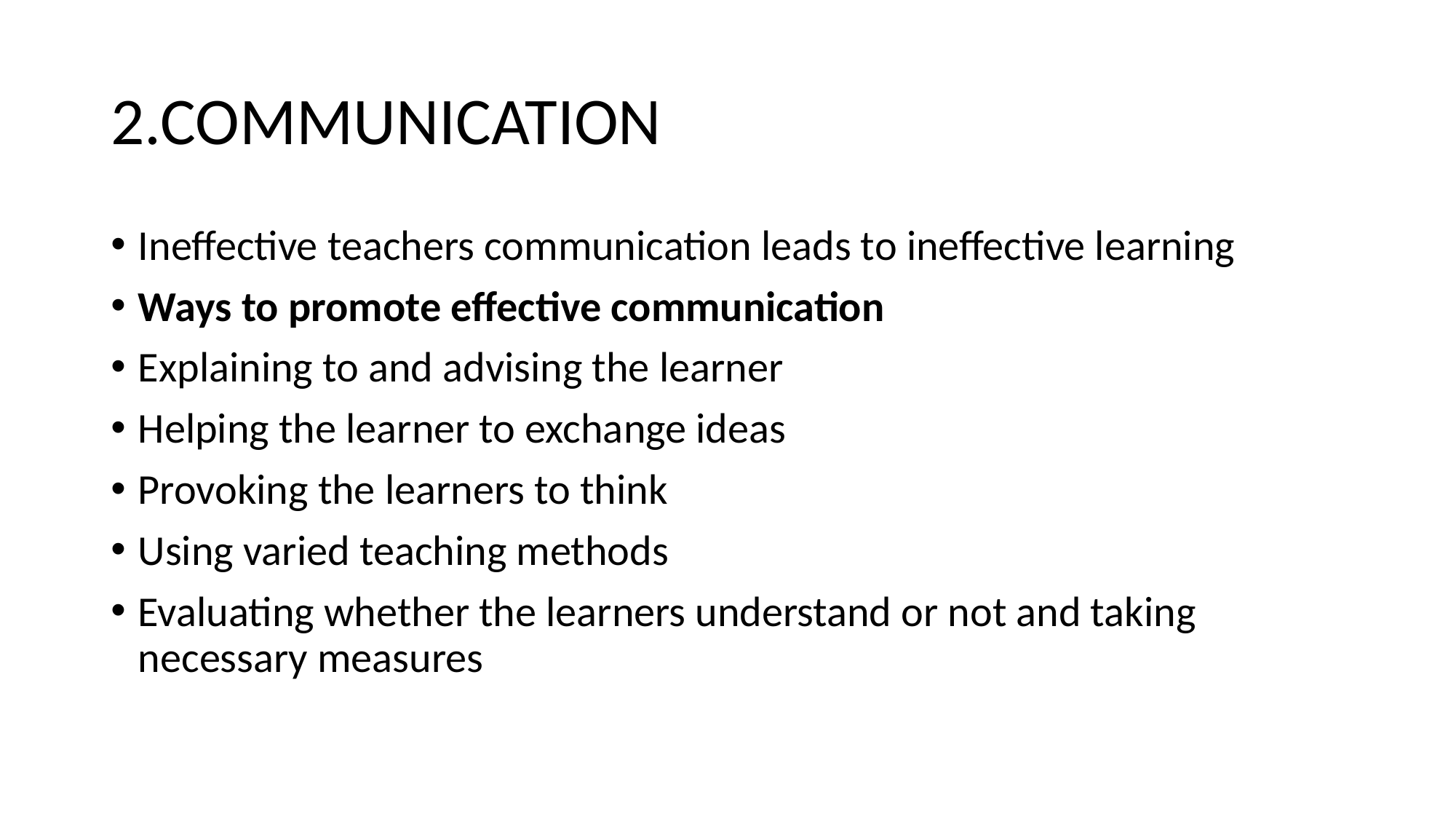

# 2.COMMUNICATION
Ineffective teachers communication leads to ineffective learning
Ways to promote effective communication
Explaining to and advising the learner
Helping the learner to exchange ideas
Provoking the learners to think
Using varied teaching methods
Evaluating whether the learners understand or not and taking necessary measures